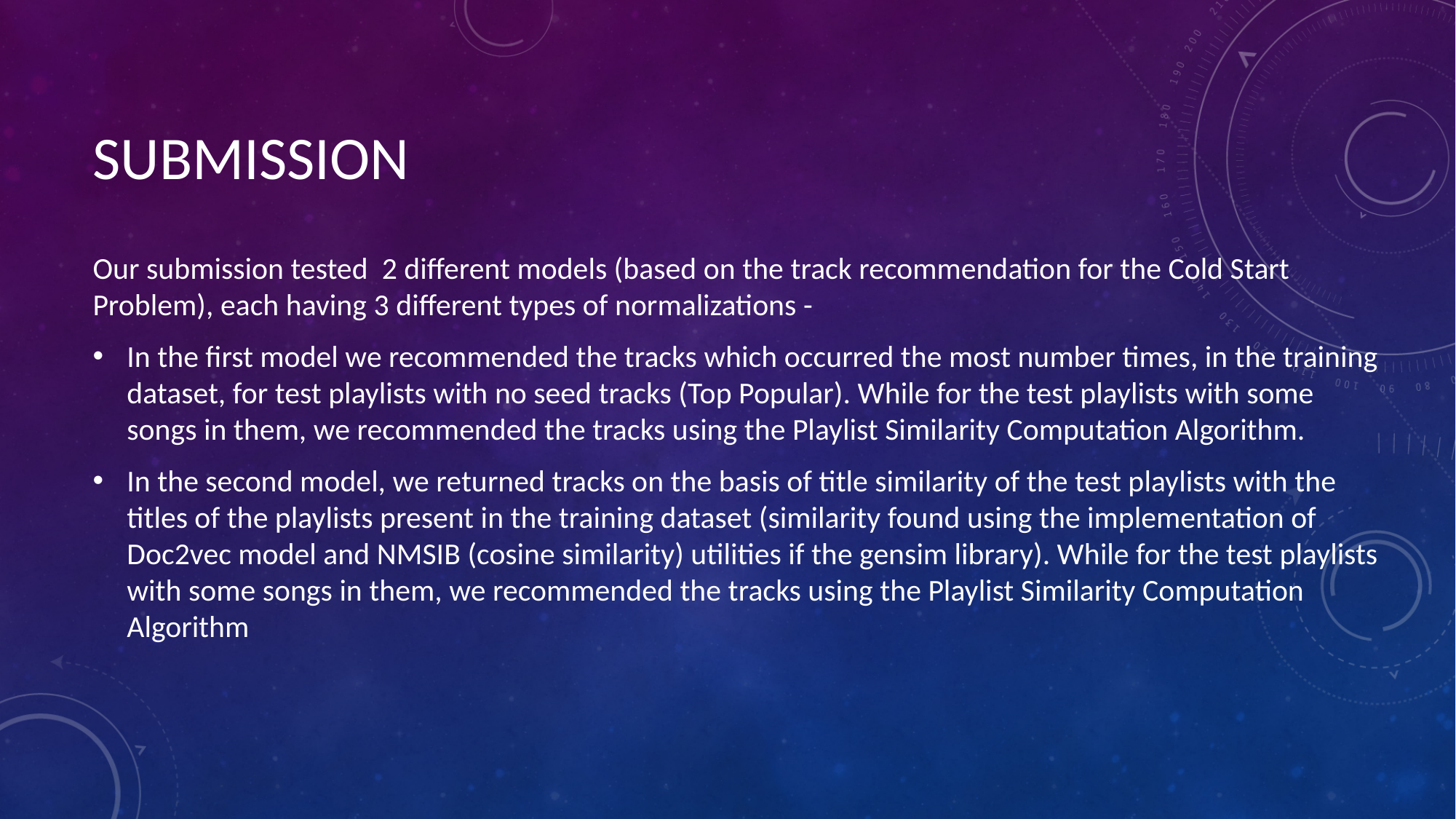

# Submission
Our submission tested  2 different models (based on the track recommendation for the Cold Start Problem), each having 3 different types of normalizations -
In the first model we recommended the tracks which occurred the most number times, in the training dataset, for test playlists with no seed tracks (Top Popular). While for the test playlists with some songs in them, we recommended the tracks using the Playlist Similarity Computation Algorithm.
In the second model, we returned tracks on the basis of title similarity of the test playlists with the titles of the playlists present in the training dataset (similarity found using the implementation of Doc2vec model and NMSIB (cosine similarity) utilities if the gensim library). While for the test playlists with some songs in them, we recommended the tracks using the Playlist Similarity Computation Algorithm